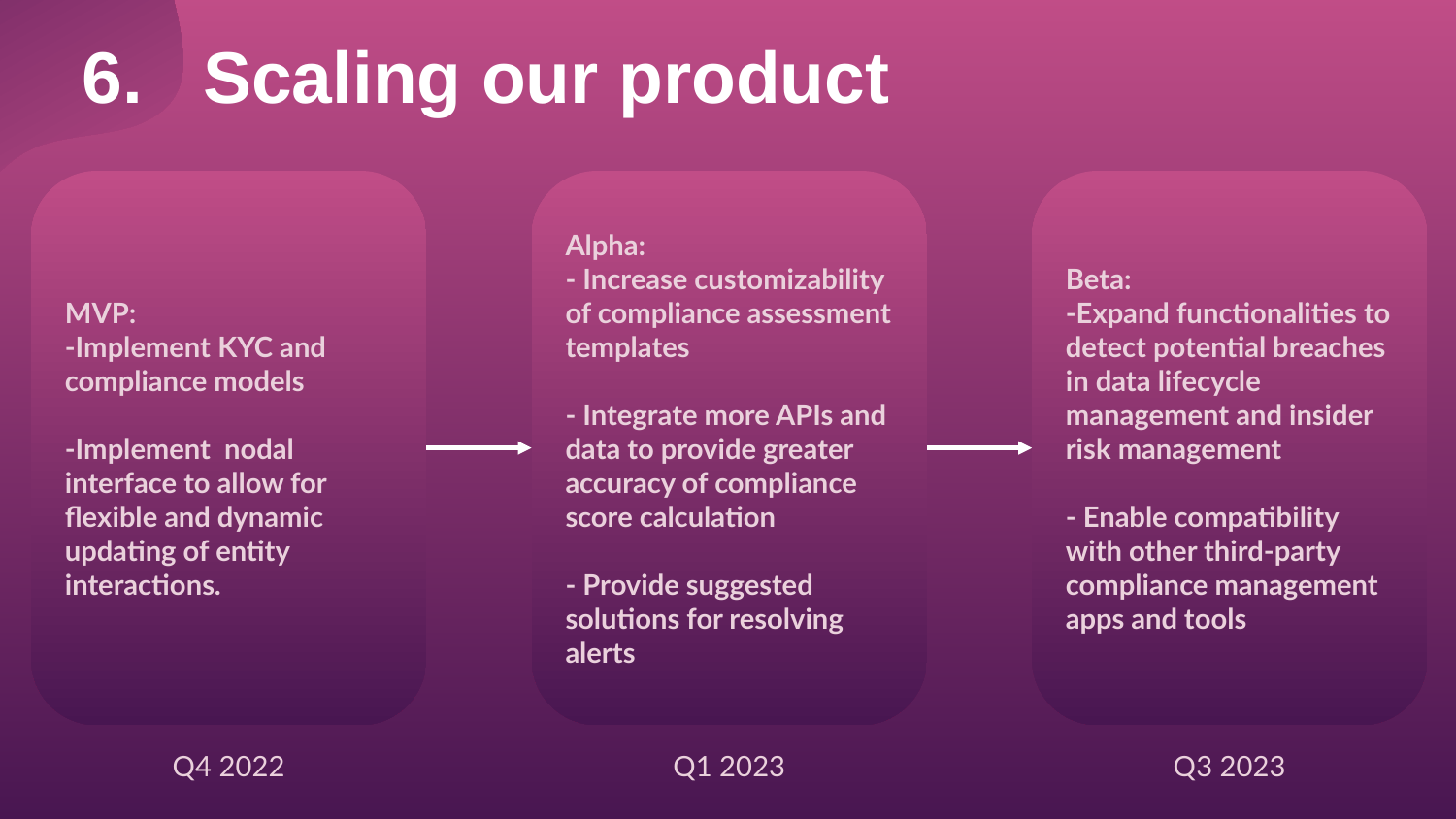

6.   Scaling our product
MVP:
-Implement KYC and compliance models

-Implement  nodal interface to allow for flexible and dynamic updating of entity interactions.
Alpha:
- Increase customizability of compliance assessment templates

- Integrate more APIs and data to provide greater accuracy of compliance score calculation

- Provide suggested solutions for resolving alerts
Beta:
-Expand functionalities to detect potential breaches in data lifecycle management and insider risk management

- Enable compatibility with other third-party compliance management apps and tools
Q4 2022
Q1 2023
Q3 2023